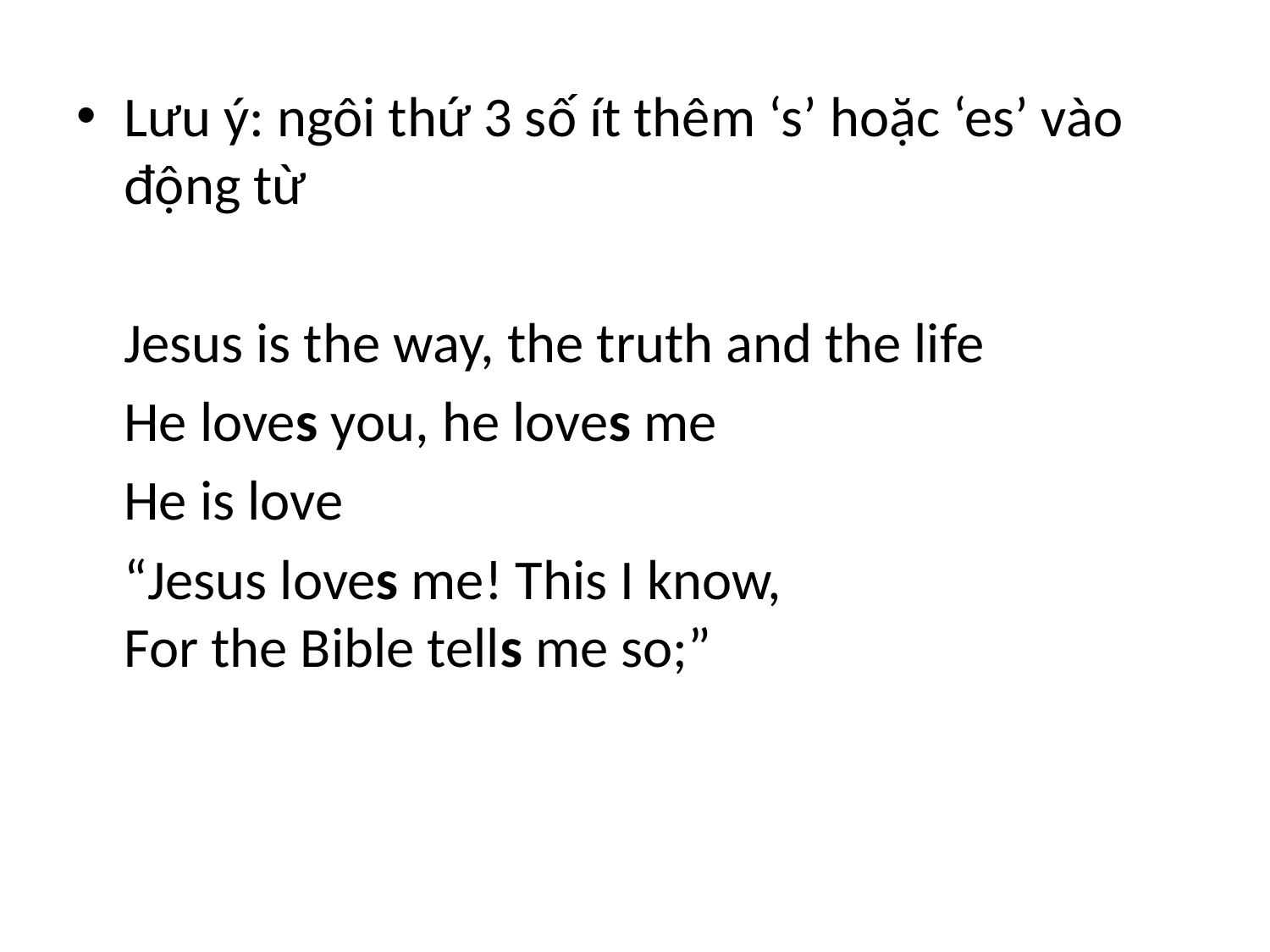

Lưu ý: ngôi thứ 3 số ít thêm ‘s’ hoặc ‘es’ vào động từ

	Jesus is the way, the truth and the life
	He loves you, he loves me
	He is love
	“Jesus loves me! This I know,
For the Bible tells me so;”